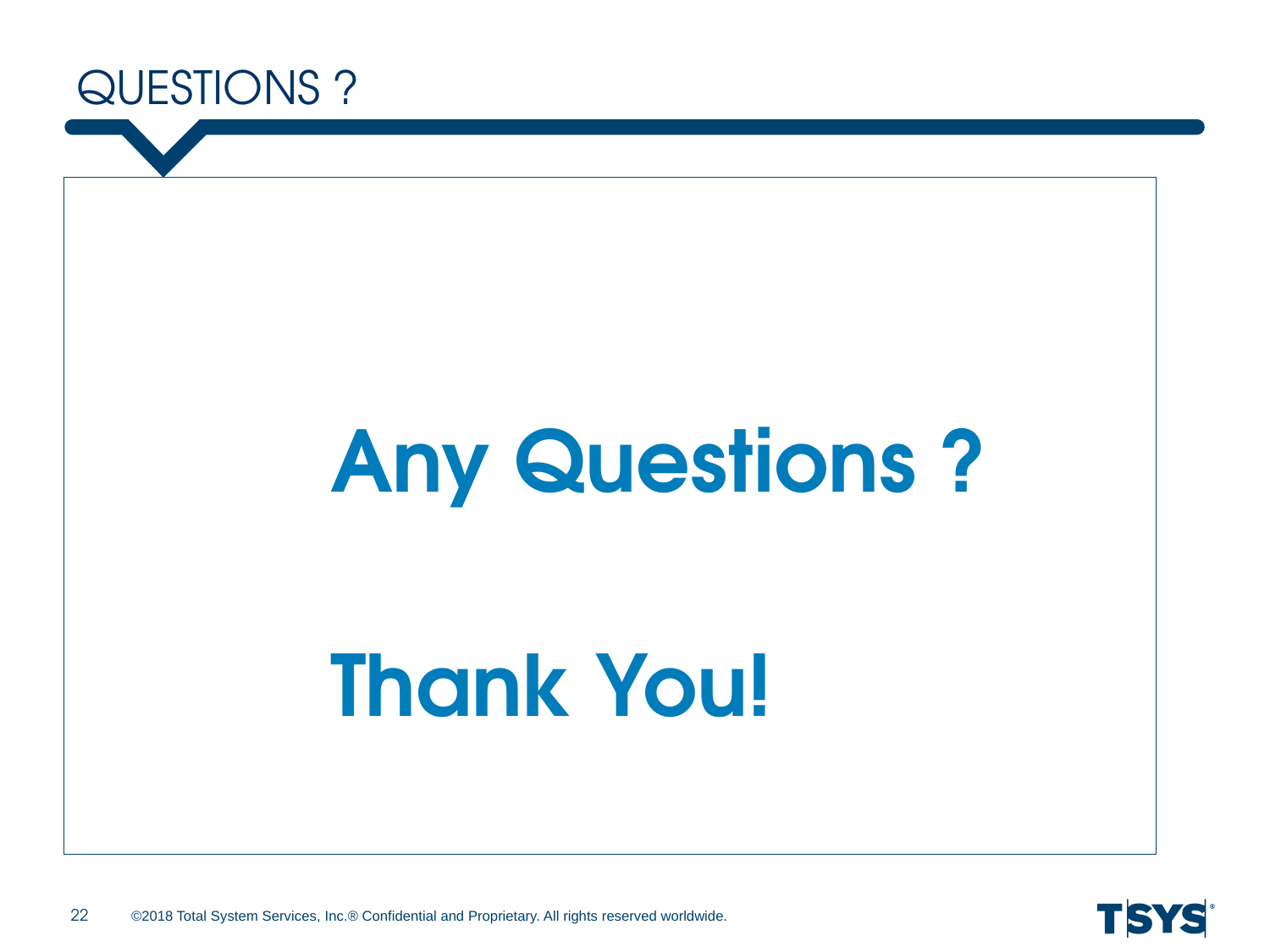

# Questions ?

         		Any Questions ?

		Thank You!
22
©2018 Total System Services, Inc.® Confidential and Proprietary. All rights reserved worldwide.